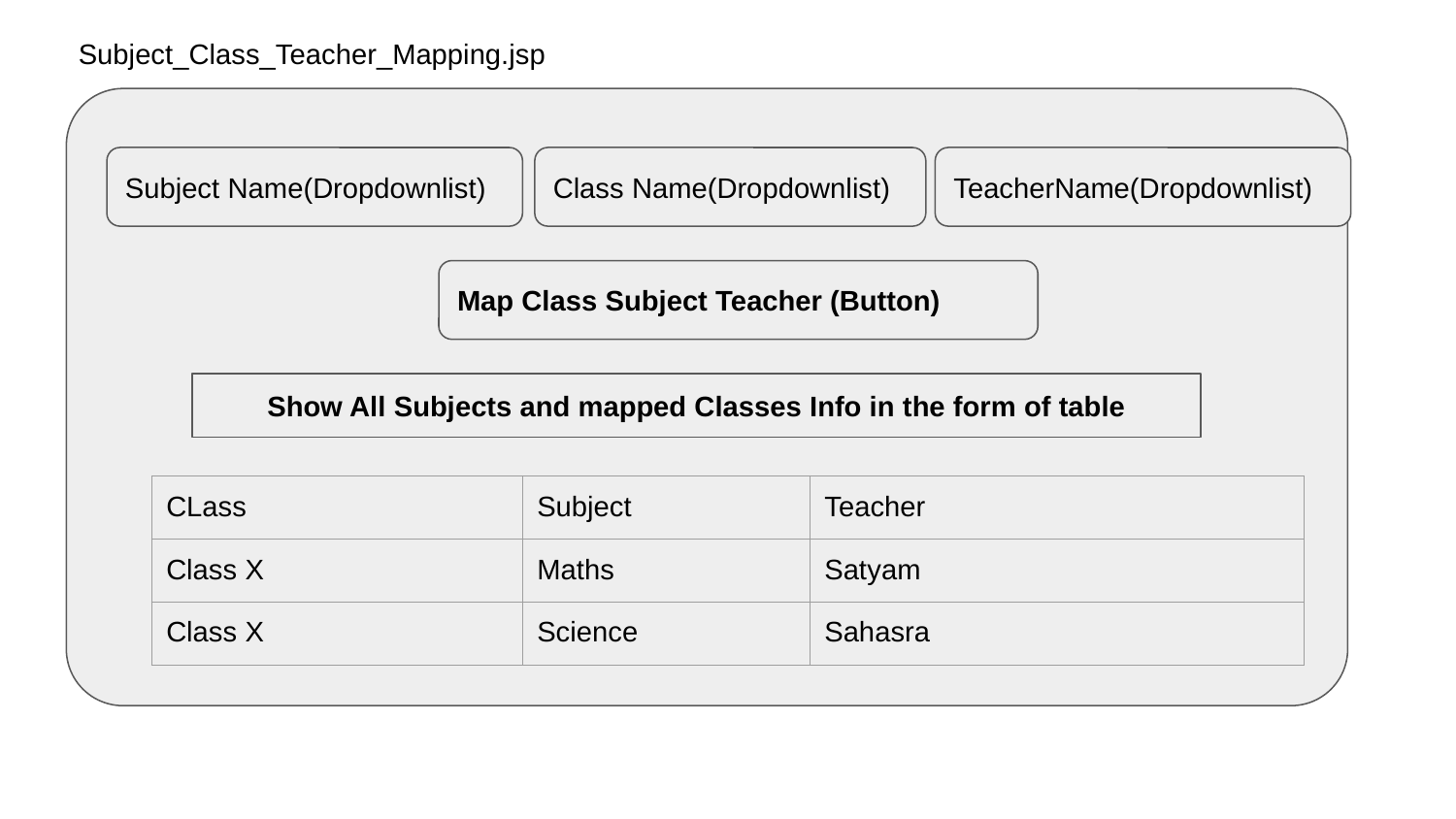

Subject_Class_Teacher_Mapping.jsp

Subject Name(Dropdownlist)
Class Name(Dropdownlist)
TeacherName(Dropdownlist)
Map Class Subject Teacher (Button)
Show All Subjects and mapped Classes Info in the form of table
| CLass | Subject | Teacher |
| --- | --- | --- |
| Class X | Maths | Satyam |
| Class X | Science | Sahasra |